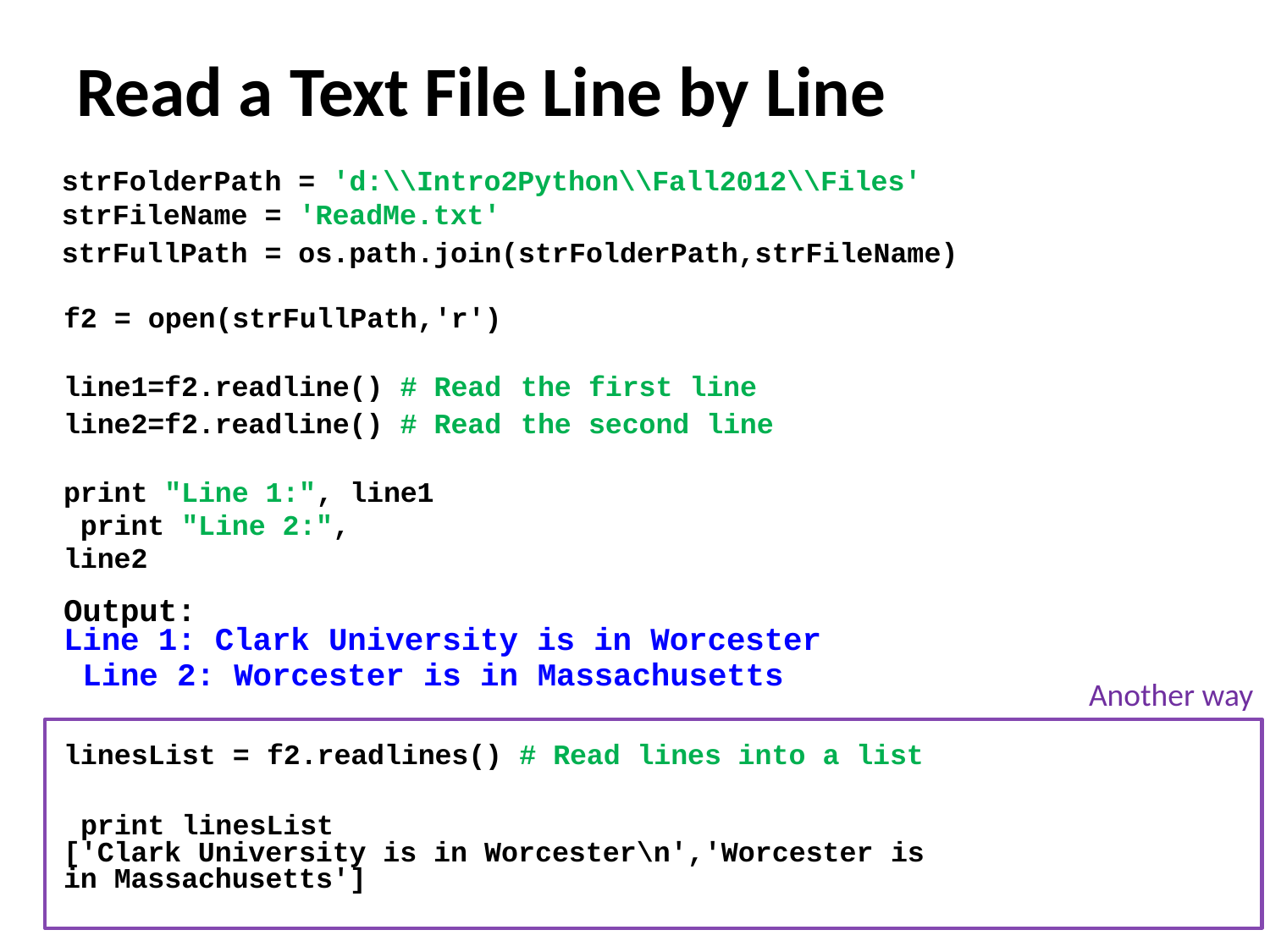

# Read a Text File Line by Line
strFolderPath = 'd:\\Intro2Python\\Fall2012\\Files'  strFileName = 'ReadMe.txt'
strFullPath = os.path.join(strFolderPath,strFileName)
| f2 = open(strFullPath,'r') |  |  |
| --- | --- | --- |
| line1=f2.readline() # Read | the | first line |
| line2=f2.readline() # Read | the | second line |
| print "Line 1:", line1 print "Line 2:", line2 |  |  |
| Output: |  |  |
Line 1: Clark University is in Worcester  Line 2: Worcester is in Massachusetts
linesList = f2.readlines() # Read lines into a list  print linesList
['Clark University is in Worcester\n','Worcester is in Massachusetts']
Another way